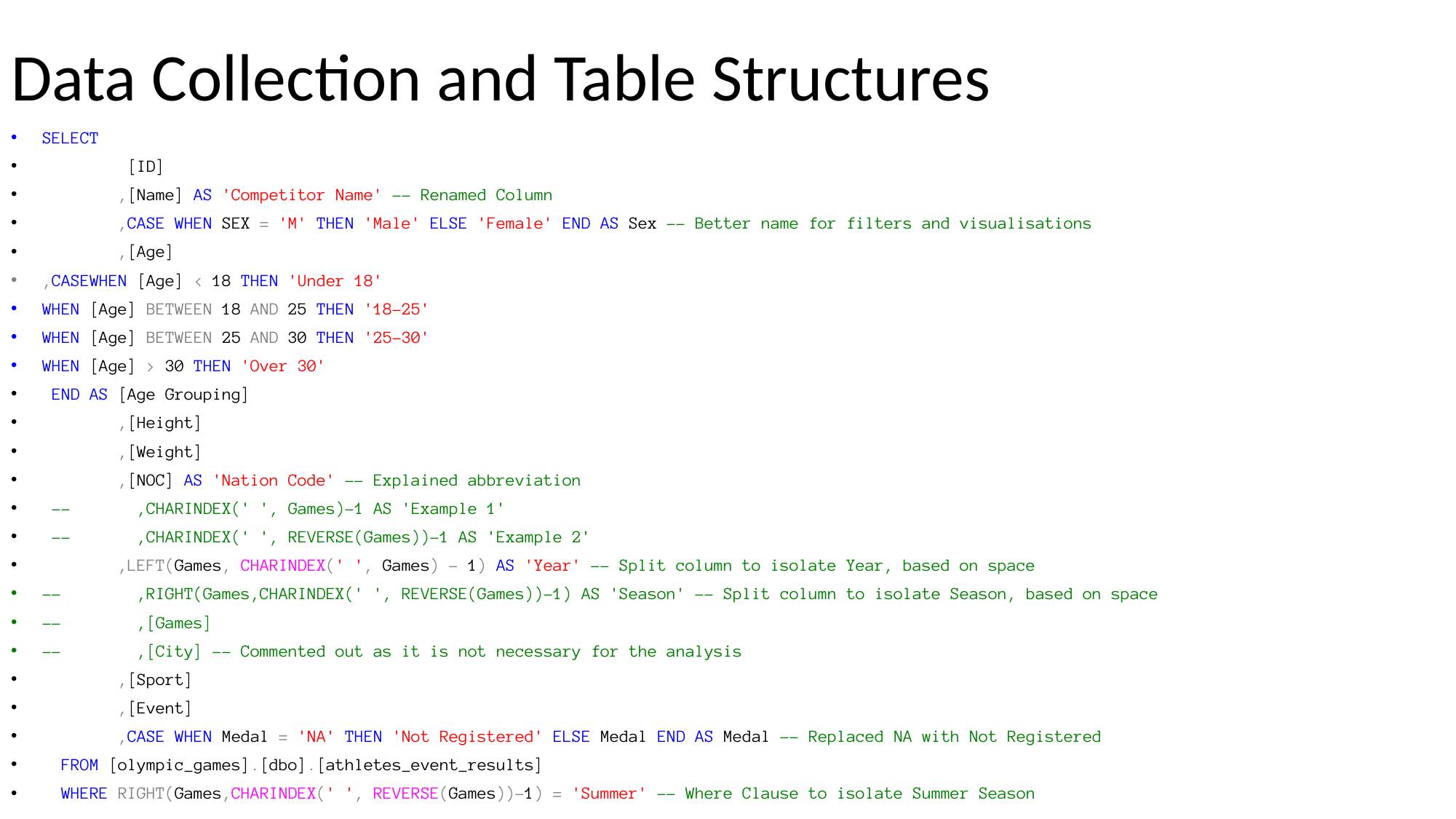

# Data Collection and Table Structures
SELECT
         [ID]
        ,[Name] AS 'Competitor Name' -- Renamed Column
        ,CASE WHEN SEX = 'M' THEN 'Male' ELSE 'Female' END AS Sex -- Better name for filters and visualisations
        ,[Age]
,CASEWHEN [Age] < 18 THEN 'Under 18'
WHEN [Age] BETWEEN 18 AND 25 THEN '18-25'
WHEN [Age] BETWEEN 25 AND 30 THEN '25-30'
WHEN [Age] > 30 THEN 'Over 30'
 END AS [Age Grouping]
        ,[Height]
        ,[Weight]
        ,[NOC] AS 'Nation Code' -- Explained abbreviation
 --       ,CHARINDEX(' ', Games)-1 AS 'Example 1'
 --       ,CHARINDEX(' ', REVERSE(Games))-1 AS 'Example 2'
        ,LEFT(Games, CHARINDEX(' ', Games) - 1) AS 'Year' -- Split column to isolate Year, based on space
--        ,RIGHT(Games,CHARINDEX(' ', REVERSE(Games))-1) AS 'Season' -- Split column to isolate Season, based on space
--        ,[Games]
--        ,[City] -- Commented out as it is not necessary for the analysis
        ,[Sport]
        ,[Event]
        ,CASE WHEN Medal = 'NA' THEN 'Not Registered' ELSE Medal END AS Medal -- Replaced NA with Not Registered
  FROM [olympic_games].[dbo].[athletes_event_results]
  WHERE RIGHT(Games,CHARINDEX(' ', REVERSE(Games))-1) = 'Summer' -- Where Clause to isolate Summer Season